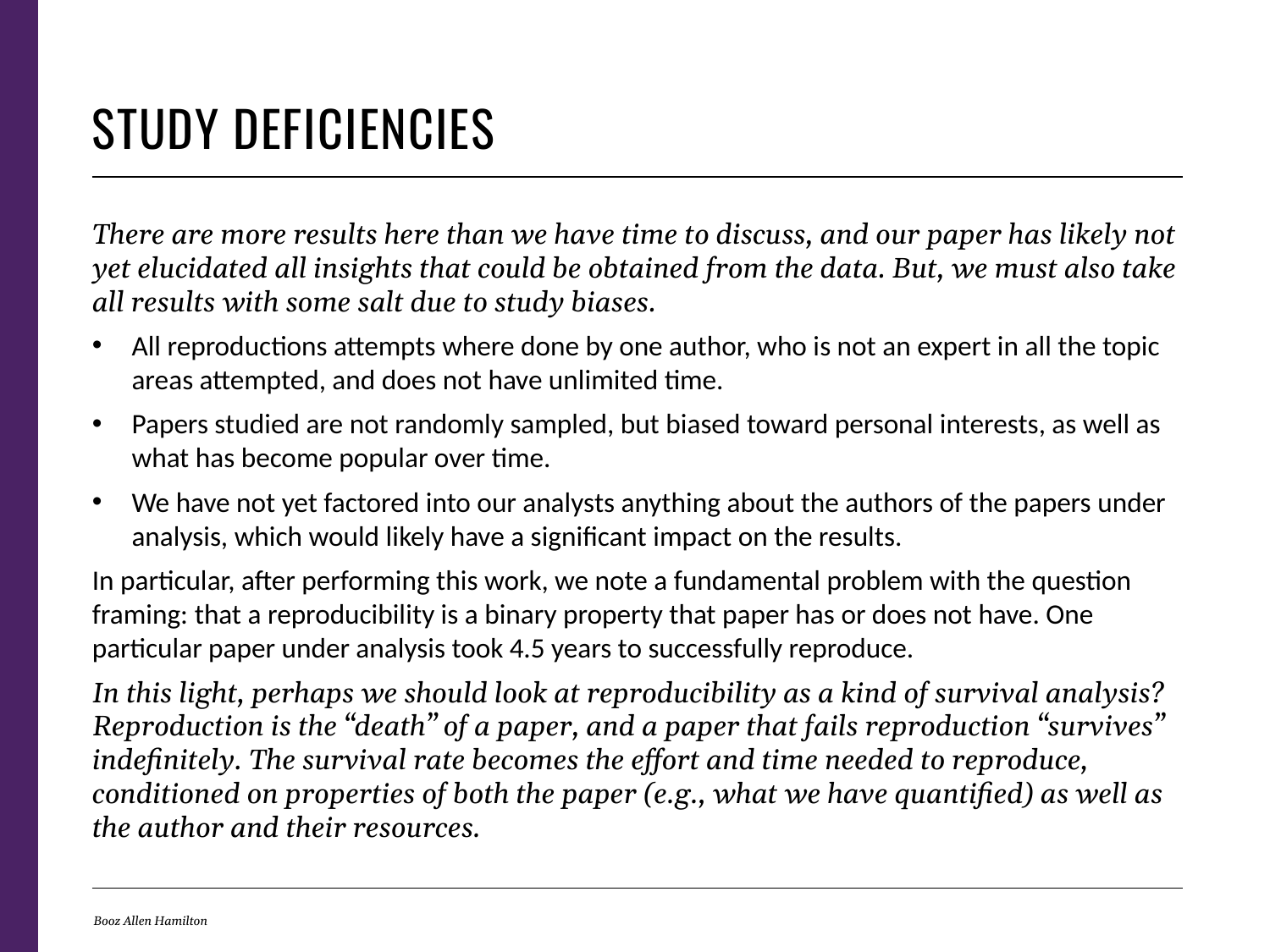

# Study Deficiencies
There are more results here than we have time to discuss, and our paper has likely not yet elucidated all insights that could be obtained from the data. But, we must also take all results with some salt due to study biases.
All reproductions attempts where done by one author, who is not an expert in all the topic areas attempted, and does not have unlimited time.
Papers studied are not randomly sampled, but biased toward personal interests, as well as what has become popular over time.
We have not yet factored into our analysts anything about the authors of the papers under analysis, which would likely have a significant impact on the results.
In particular, after performing this work, we note a fundamental problem with the question framing: that a reproducibility is a binary property that paper has or does not have. One particular paper under analysis took 4.5 years to successfully reproduce.
In this light, perhaps we should look at reproducibility as a kind of survival analysis? Reproduction is the “death” of a paper, and a paper that fails reproduction “survives” indefinitely. The survival rate becomes the effort and time needed to reproduce, conditioned on properties of both the paper (e.g., what we have quantified) as well as the author and their resources.
6
Booz Allen Hamilton